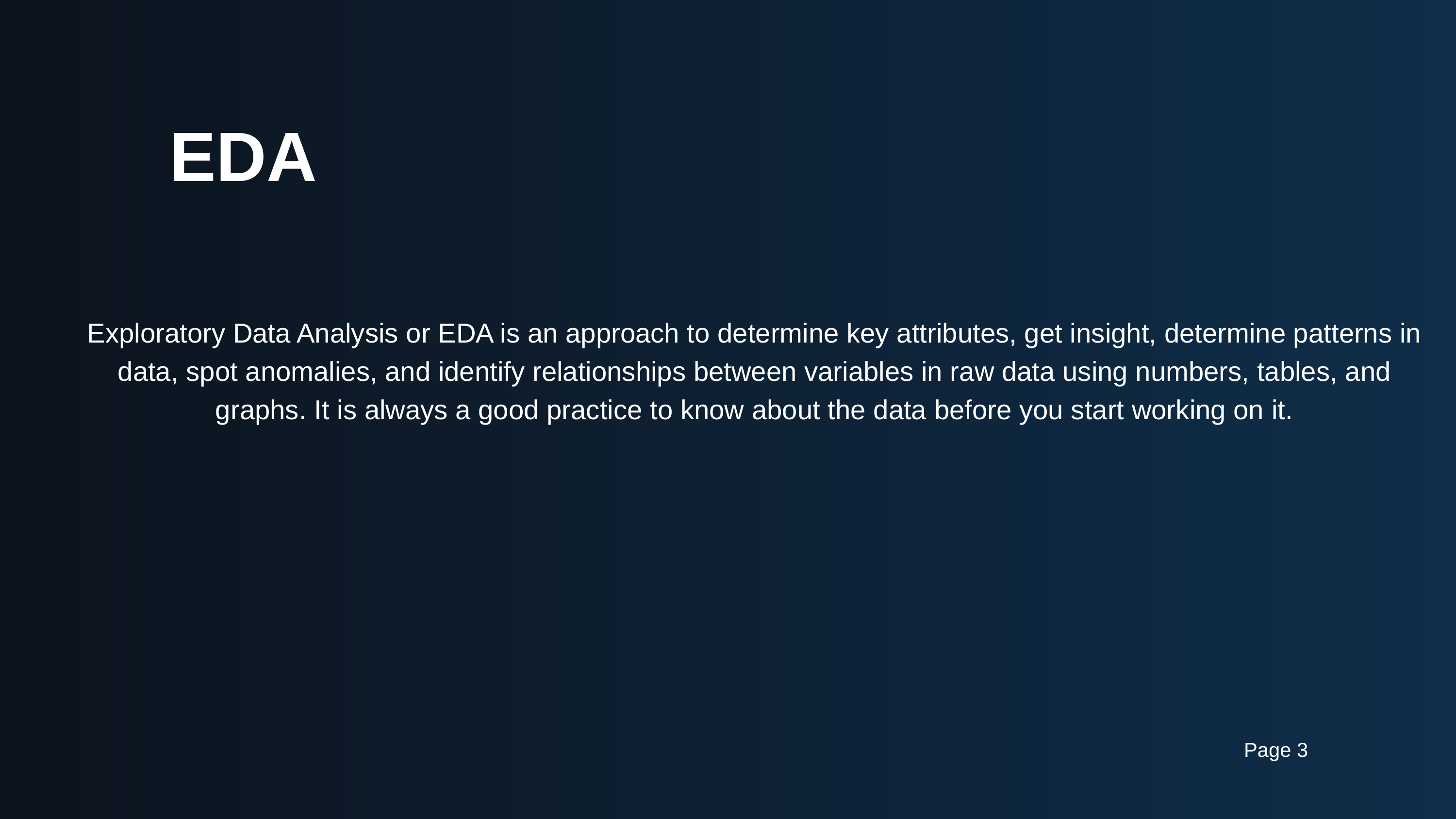

EDA
Exploratory Data Analysis or EDA is an approach to determine key attributes, get insight, determine patterns in data, spot anomalies, and identify relationships between variables in raw data using numbers, tables, and graphs. It is always a good practice to know about the data before you start working on it.
Page 3